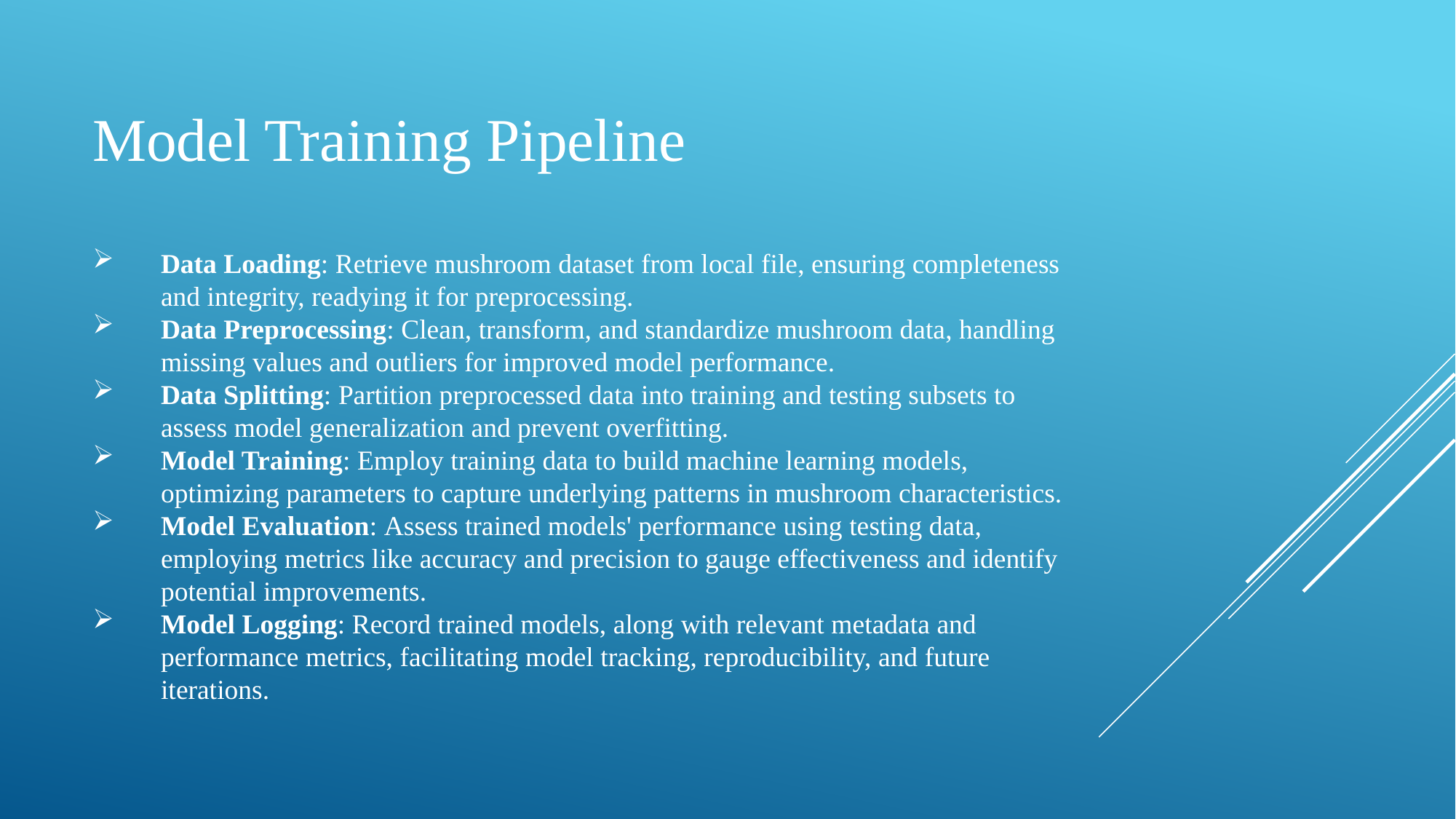

Model Training Pipeline

Data Loading: Retrieve mushroom dataset from local file, ensuring completeness and integrity, readying it for preprocessing.
Data Preprocessing: Clean, transform, and standardize mushroom data, handling missing values and outliers for improved model performance.
Data Splitting: Partition preprocessed data into training and testing subsets to assess model generalization and prevent overfitting.
Model Training: Employ training data to build machine learning models, optimizing parameters to capture underlying patterns in mushroom characteristics.
Model Evaluation: Assess trained models' performance using testing data, employing metrics like accuracy and precision to gauge effectiveness and identify potential improvements.
Model Logging: Record trained models, along with relevant metadata and performance metrics, facilitating model tracking, reproducibility, and future iterations.